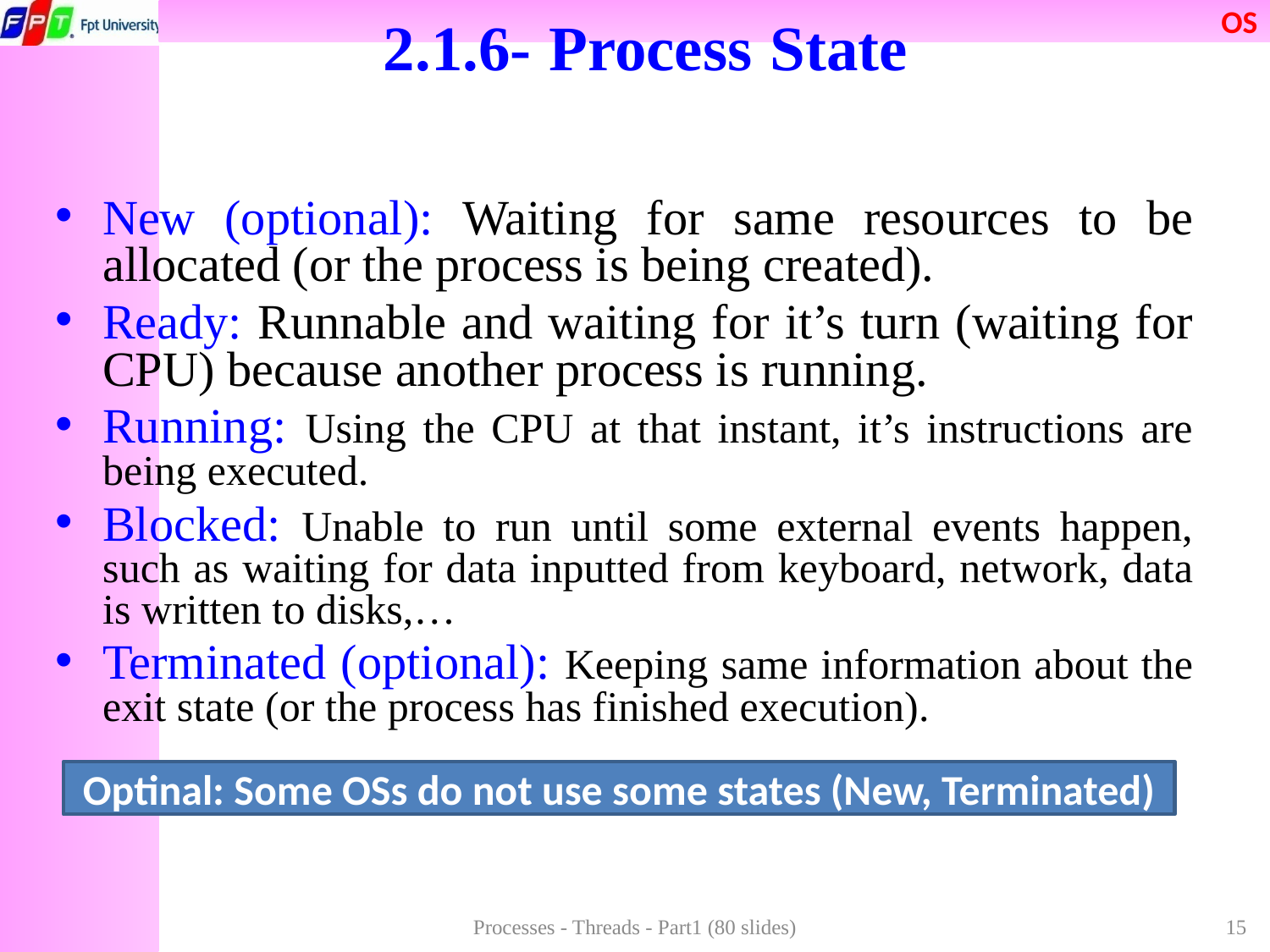

# 2.1.6- Process State
New (optional): Waiting for same resources to be allocated (or the process is being created).
Ready: Runnable and waiting for it’s turn (waiting for CPU) because another process is running.
Running: Using the CPU at that instant, it’s instructions are being executed.
Blocked: Unable to run until some external events happen, such as waiting for data inputted from keyboard, network, data is written to disks,…
Terminated (optional): Keeping same information about the exit state (or the process has finished execution).
Optinal: Some OSs do not use some states (New, Terminated)
Processes - Threads - Part1 (80 slides)
15